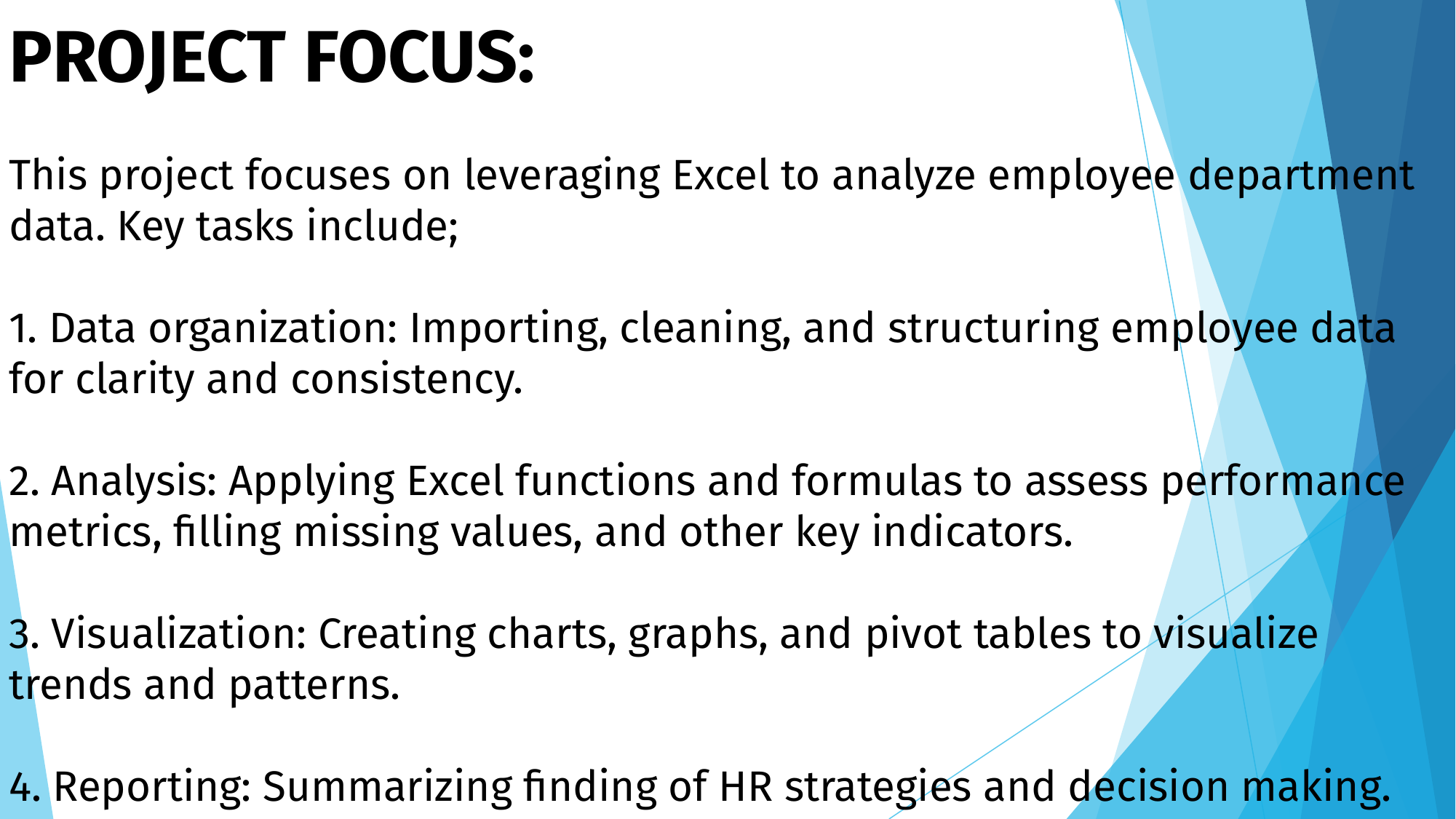

# PROJECT FOCUS: This project focuses on leveraging Excel to analyze employee department data. Key tasks include; 1. Data organization: Importing, cleaning, and structuring employee data for clarity and consistency. 2. Analysis: Applying Excel functions and formulas to assess performance metrics, filling missing values, and other key indicators. 3. Visualization: Creating charts, graphs, and pivot tables to visualize trends and patterns. 4. Reporting: Summarizing finding of HR strategies and decision making.